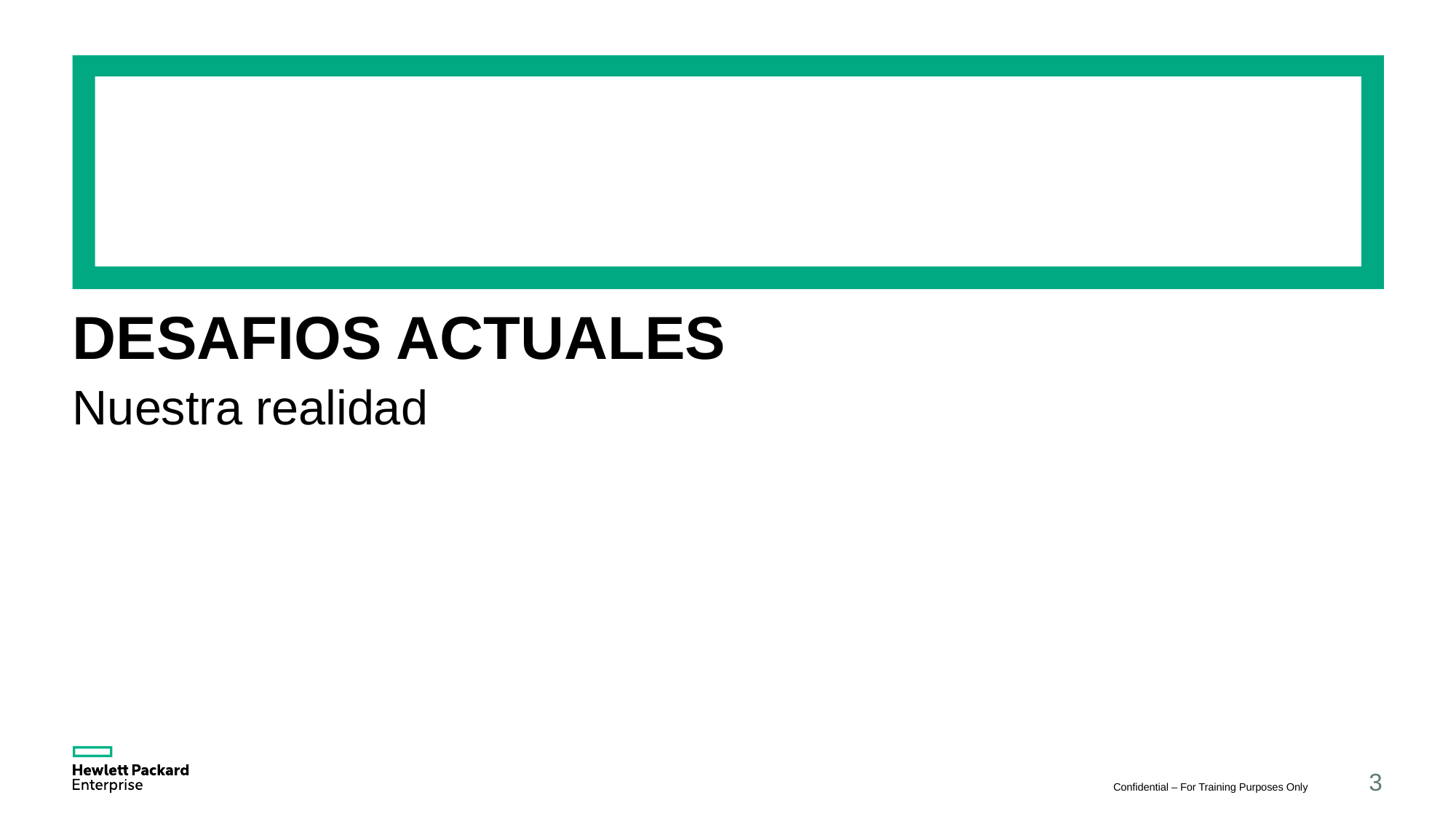

# DESAFIOS ACTUALES
Nuestra realidad
Confidential – For Training Purposes Only
3